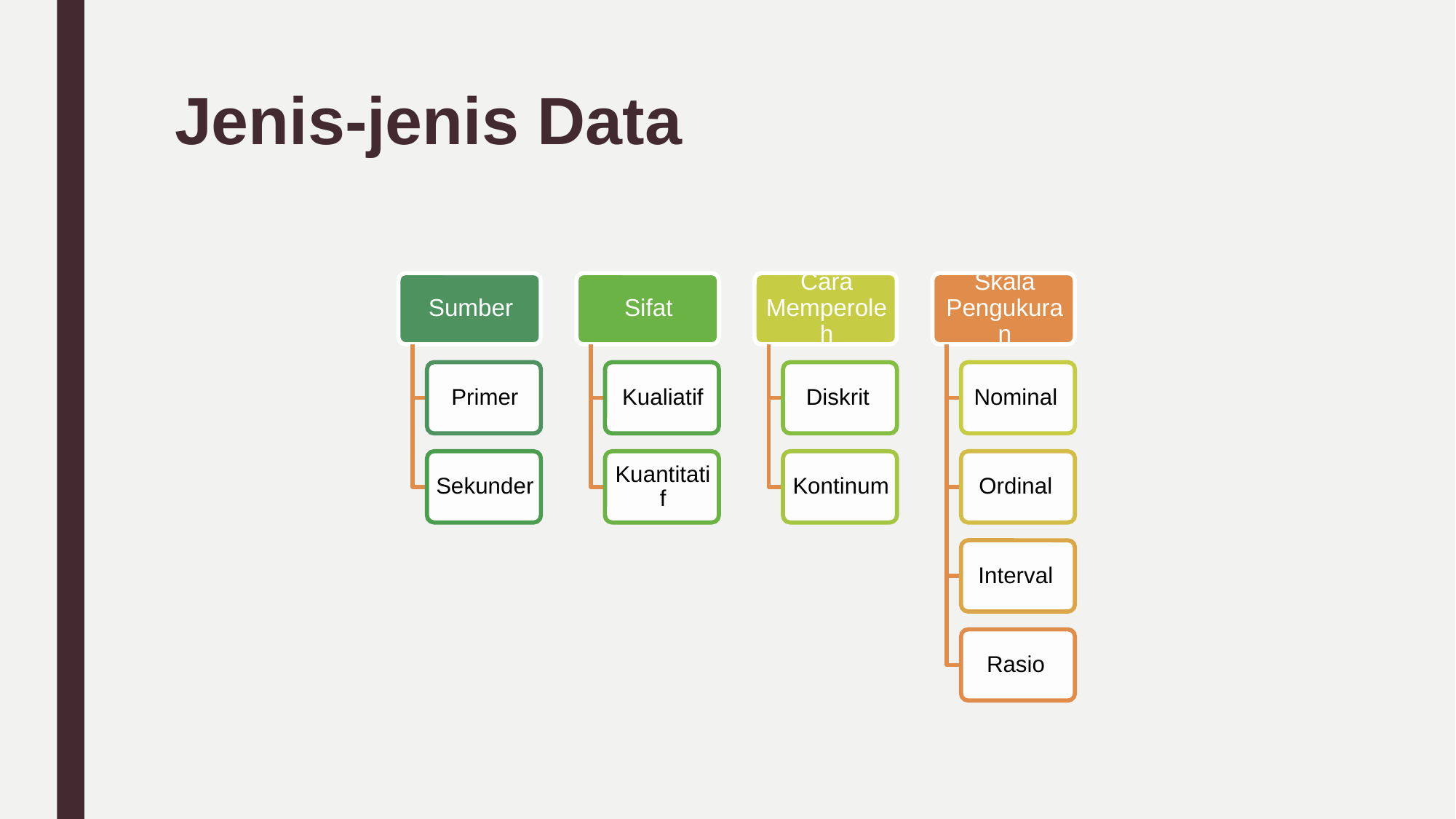

# Jenis-jenis Data
Sumber
Primer
Sekunder
Sifat
Kualiatif
Kuantitatif
Cara Memperoleh
Diskrit
Kontinum
Skala Pengukuran
Nominal
Ordinal
Interval
Rasio